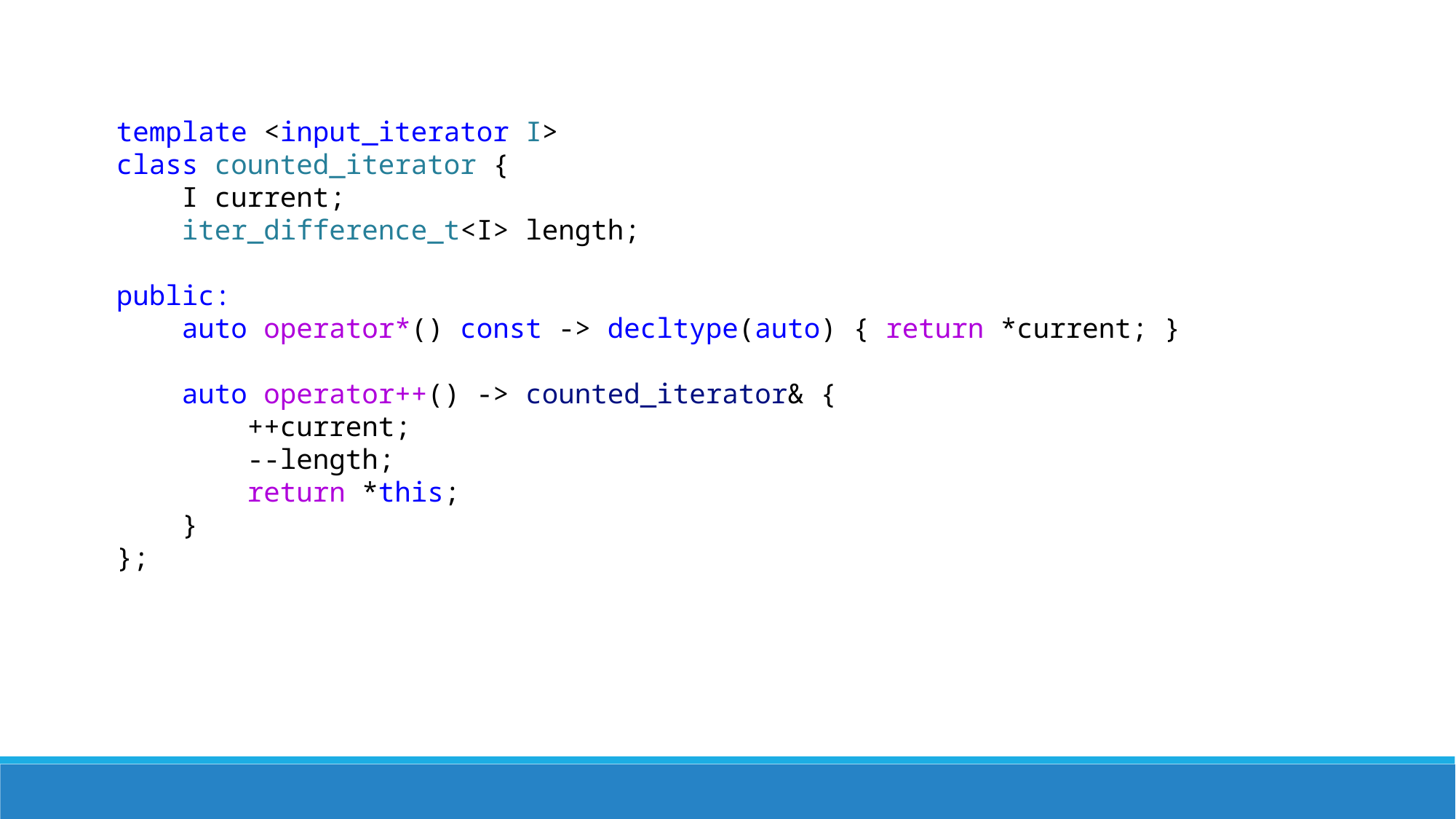

template <input_iterator I>
class counted_iterator {
    I current;
    iter_difference_t<I> length;

public:
    auto operator*() const -> decltype(auto) { return *current; }

    auto operator++() -> counted_iterator& {
        ++current;
        --length;
        return *this;
    }
};